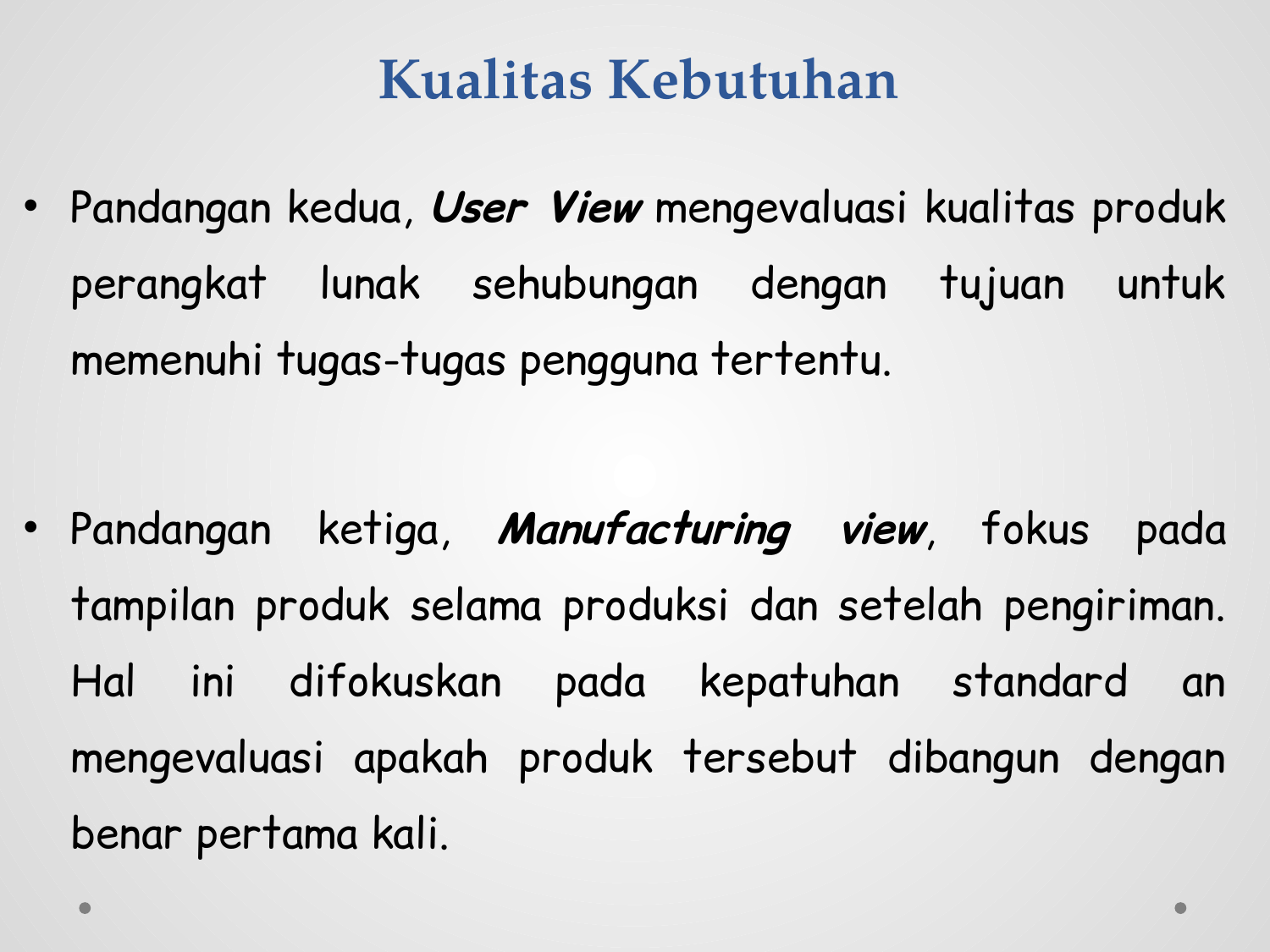

# Kualitas Kebutuhan
Pandangan kedua, User View mengevaluasi kualitas produk perangkat lunak sehubungan dengan tujuan untuk memenuhi tugas-tugas pengguna tertentu.

Pandangan ketiga, Manufacturing view, fokus pada tampilan produk selama produksi dan setelah pengiriman. Hal ini difokuskan pada kepatuhan standard an mengevaluasi apakah produk tersebut dibangun dengan benar pertama kali.